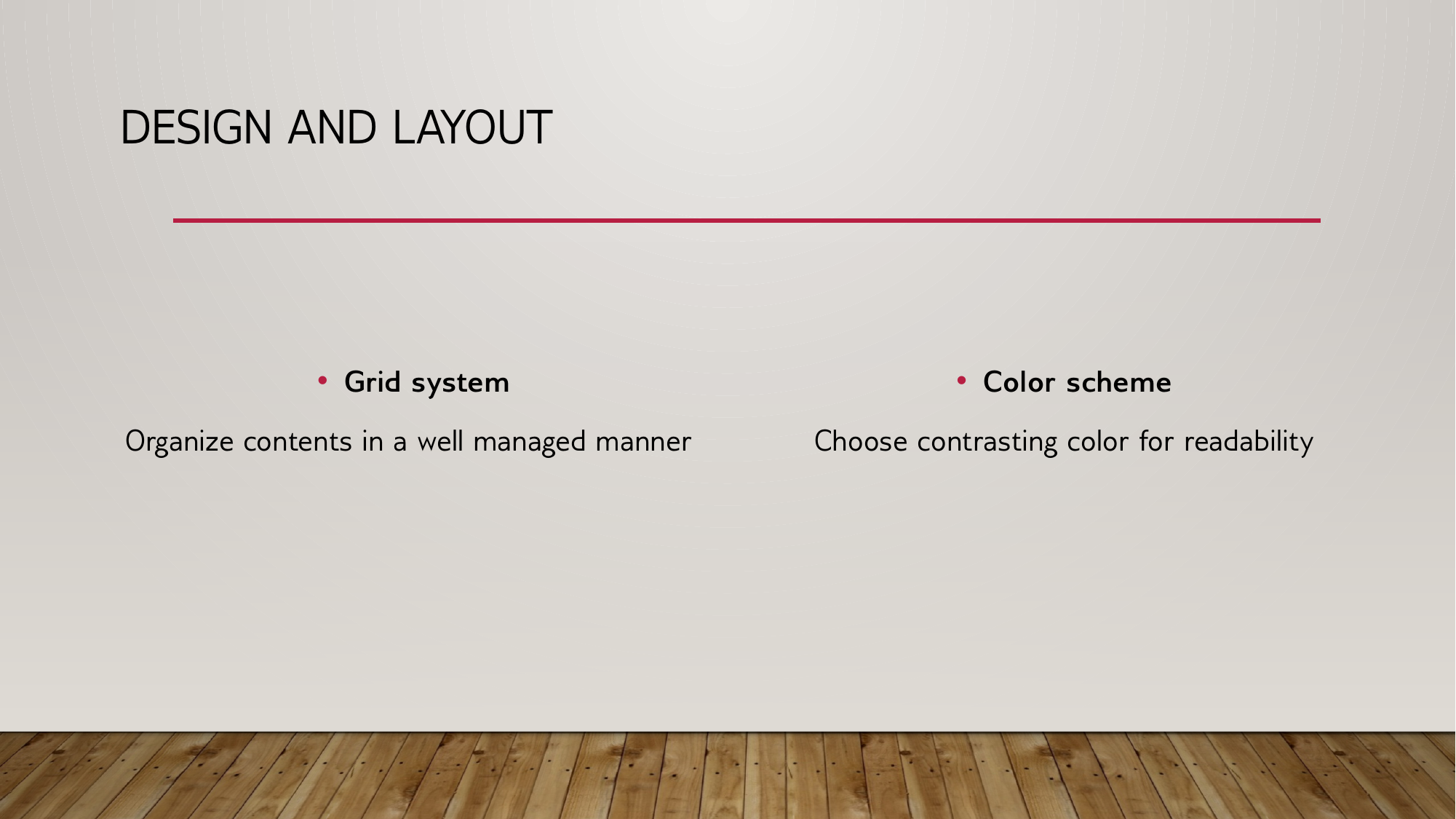

# Design and layout
Grid system
Organize contents in a well managed manner
Color scheme
Choose contrasting color for readability